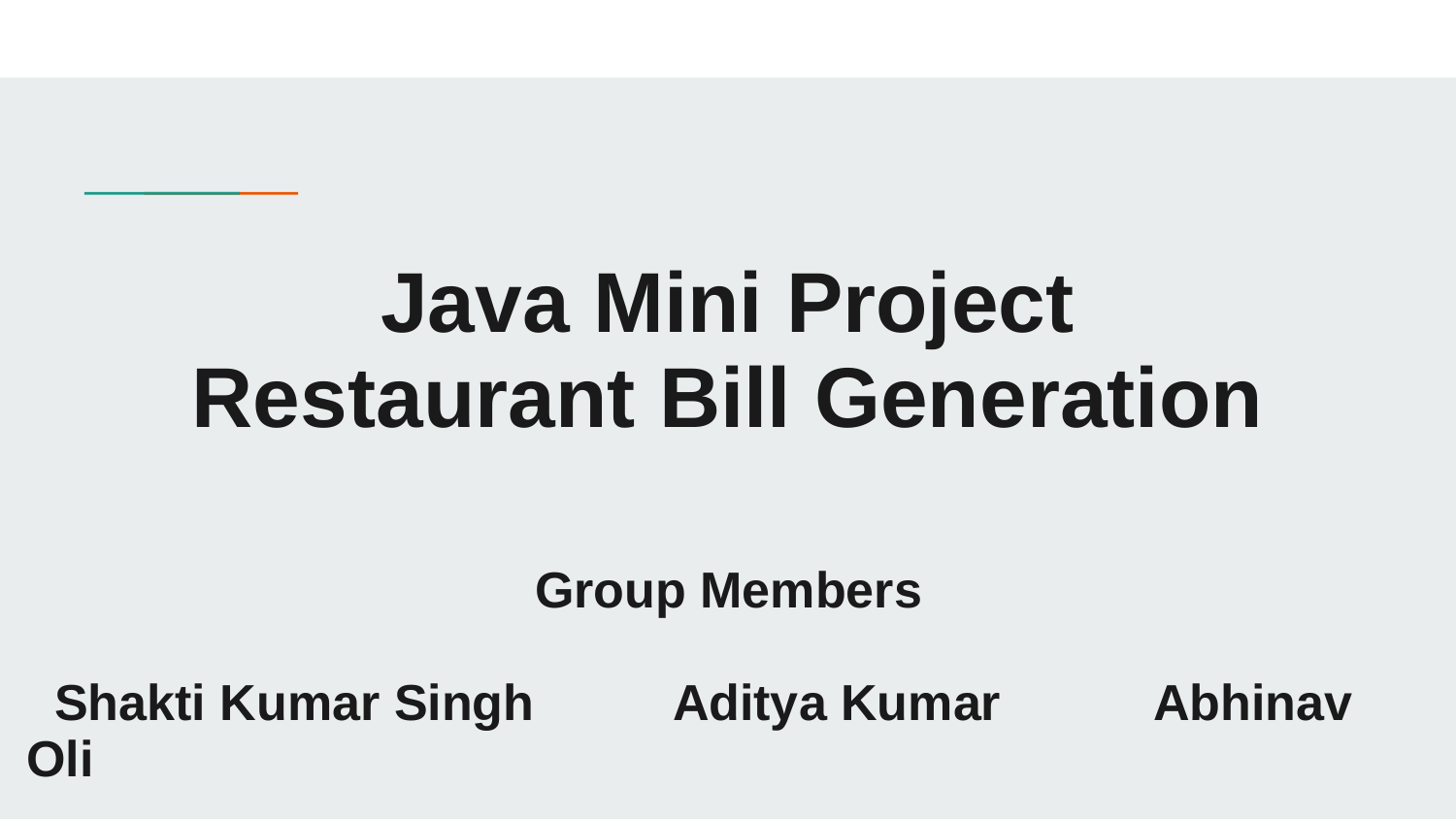

# Java Mini Project
Restaurant Bill Generation
Group Members

  Shakti Kumar Singh          Aditya Kumar           Abhinav Oli